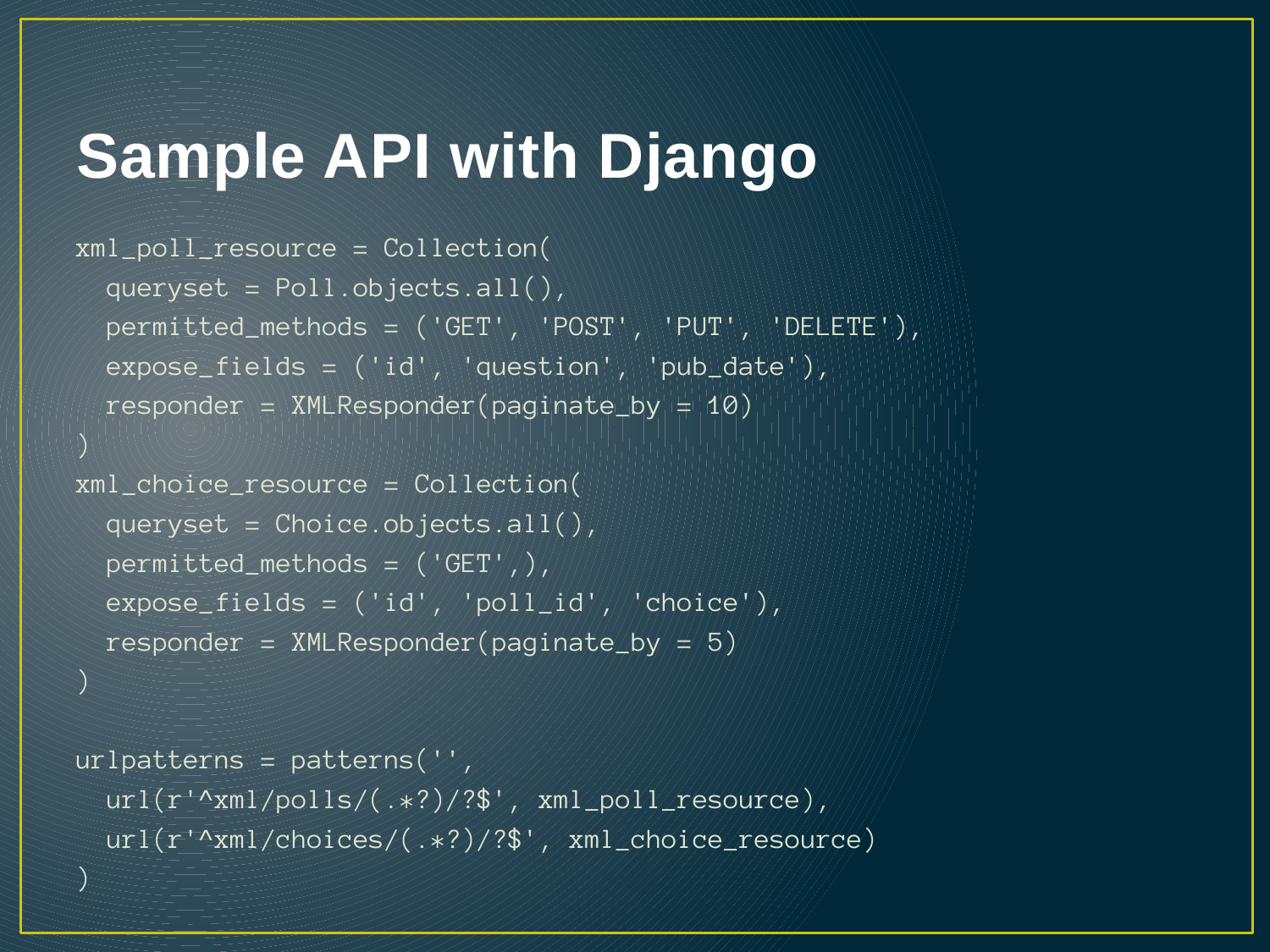

# Sample API with Django
xml_poll_resource = Collection(
  queryset = Poll.objects.all(),
  permitted_methods = ('GET', 'POST', 'PUT', 'DELETE'),
  expose_fields = ('id', 'question', 'pub_date'),
  responder = XMLResponder(paginate_by = 10)
)
xml_choice_resource = Collection(
  queryset = Choice.objects.all(),
  permitted_methods = ('GET',),
  expose_fields = ('id', 'poll_id', 'choice'),
  responder = XMLResponder(paginate_by = 5)
)

urlpatterns = patterns('',
  url(r'^xml/polls/(.*?)/?$', xml_poll_resource),
  url(r'^xml/choices/(.*?)/?$', xml_choice_resource)
)